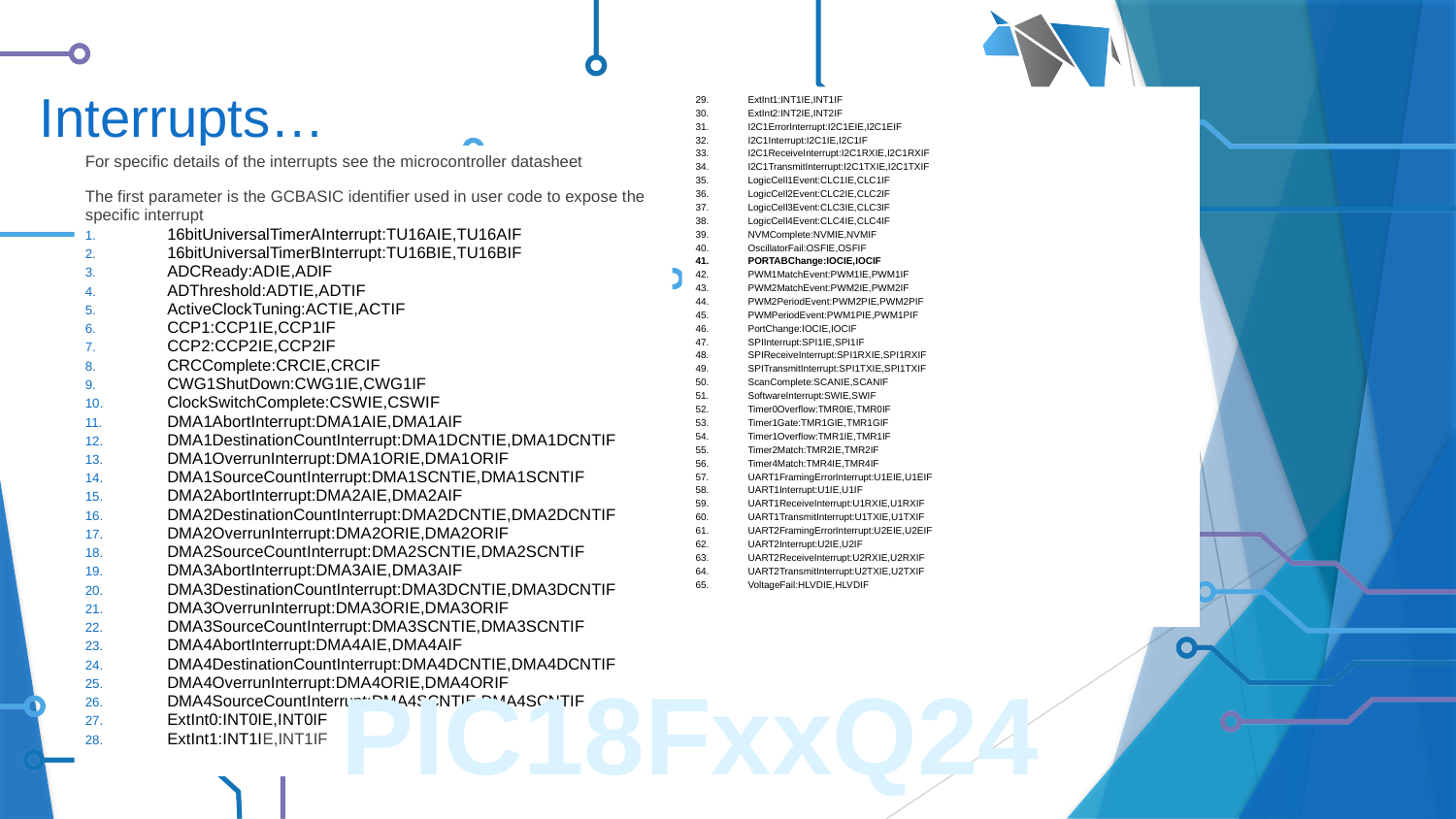

# Interrupts…
ExtInt1:INT1IE,INT1IF
ExtInt2:INT2IE,INT2IF
I2C1ErrorInterrupt:I2C1EIE,I2C1EIF
I2C1Interrupt:I2C1IE,I2C1IF
I2C1ReceiveInterrupt:I2C1RXIE,I2C1RXIF
I2C1TransmitInterrupt:I2C1TXIE,I2C1TXIF
LogicCell1Event:CLC1IE,CLC1IF
LogicCell2Event:CLC2IE,CLC2IF
LogicCell3Event:CLC3IE,CLC3IF
LogicCell4Event:CLC4IE,CLC4IF
NVMComplete:NVMIE,NVMIF
OscillatorFail:OSFIE,OSFIF
PORTABChange:IOCIE,IOCIF
PWM1MatchEvent:PWM1IE,PWM1IF
PWM2MatchEvent:PWM2IE,PWM2IF
PWM2PeriodEvent:PWM2PIE,PWM2PIF
PWMPeriodEvent:PWM1PIE,PWM1PIF
PortChange:IOCIE,IOCIF
SPIInterrupt:SPI1IE,SPI1IF
SPIReceiveInterrupt:SPI1RXIE,SPI1RXIF
SPITransmitInterrupt:SPI1TXIE,SPI1TXIF
ScanComplete:SCANIE,SCANIF
SoftwareInterrupt:SWIE,SWIF
Timer0Overflow:TMR0IE,TMR0IF
Timer1Gate:TMR1GIE,TMR1GIF
Timer1Overflow:TMR1IE,TMR1IF
Timer2Match:TMR2IE,TMR2IF
Timer4Match:TMR4IE,TMR4IF
UART1FramingErrorInterrupt:U1EIE,U1EIF
UART1Interrupt:U1IE,U1IF
UART1ReceiveInterrupt:U1RXIE,U1RXIF
UART1TransmitInterrupt:U1TXIE,U1TXIF
UART2FramingErrorInterrupt:U2EIE,U2EIF
UART2Interrupt:U2IE,U2IF
UART2ReceiveInterrupt:U2RXIE,U2RXIF
UART2TransmitInterrupt:U2TXIE,U2TXIF
VoltageFail:HLVDIE,HLVDIF

For specific details of the interrupts see the microcontroller datasheet
The first parameter is the GCBASIC identifier used in user code to expose the specific interrupt
16bitUniversalTimerAInterrupt:TU16AIE,TU16AIF
16bitUniversalTimerBInterrupt:TU16BIE,TU16BIF
ADCReady:ADIE,ADIF
ADThreshold:ADTIE,ADTIF
ActiveClockTuning:ACTIE,ACTIF
CCP1:CCP1IE,CCP1IF
CCP2:CCP2IE,CCP2IF
CRCComplete:CRCIE,CRCIF
CWG1ShutDown:CWG1IE,CWG1IF
ClockSwitchComplete:CSWIE,CSWIF
DMA1AbortInterrupt:DMA1AIE,DMA1AIF
DMA1DestinationCountInterrupt:DMA1DCNTIE,DMA1DCNTIF
DMA1OverrunInterrupt:DMA1ORIE,DMA1ORIF
DMA1SourceCountInterrupt:DMA1SCNTIE,DMA1SCNTIF
DMA2AbortInterrupt:DMA2AIE,DMA2AIF
DMA2DestinationCountInterrupt:DMA2DCNTIE,DMA2DCNTIF
DMA2OverrunInterrupt:DMA2ORIE,DMA2ORIF
DMA2SourceCountInterrupt:DMA2SCNTIE,DMA2SCNTIF
DMA3AbortInterrupt:DMA3AIE,DMA3AIF
DMA3DestinationCountInterrupt:DMA3DCNTIE,DMA3DCNTIF
DMA3OverrunInterrupt:DMA3ORIE,DMA3ORIF
DMA3SourceCountInterrupt:DMA3SCNTIE,DMA3SCNTIF
DMA4AbortInterrupt:DMA4AIE,DMA4AIF
DMA4DestinationCountInterrupt:DMA4DCNTIE,DMA4DCNTIF
DMA4OverrunInterrupt:DMA4ORIE,DMA4ORIF
DMA4SourceCountInterrupt:DMA4SCNTIE,DMA4SCNTIF
ExtInt0:INT0IE,INT0IF
ExtInt1:INT1IE,INT1IF
PIC18FxxQ24